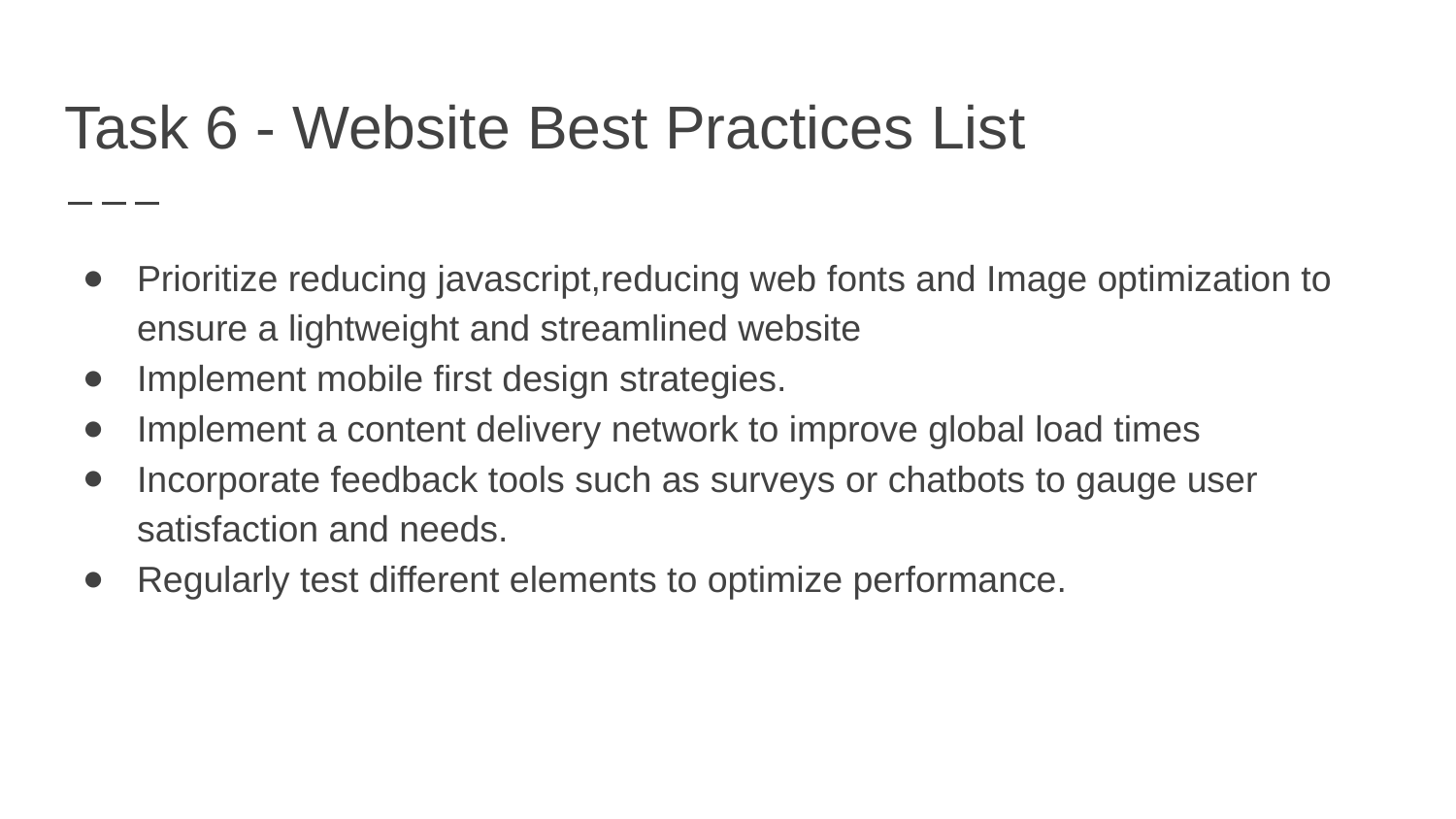

# Task 6 - Website Best Practices List
Prioritize reducing javascript,reducing web fonts and Image optimization to ensure a lightweight and streamlined website
Implement mobile first design strategies.
Implement a content delivery network to improve global load times
Incorporate feedback tools such as surveys or chatbots to gauge user satisfaction and needs.
Regularly test different elements to optimize performance.